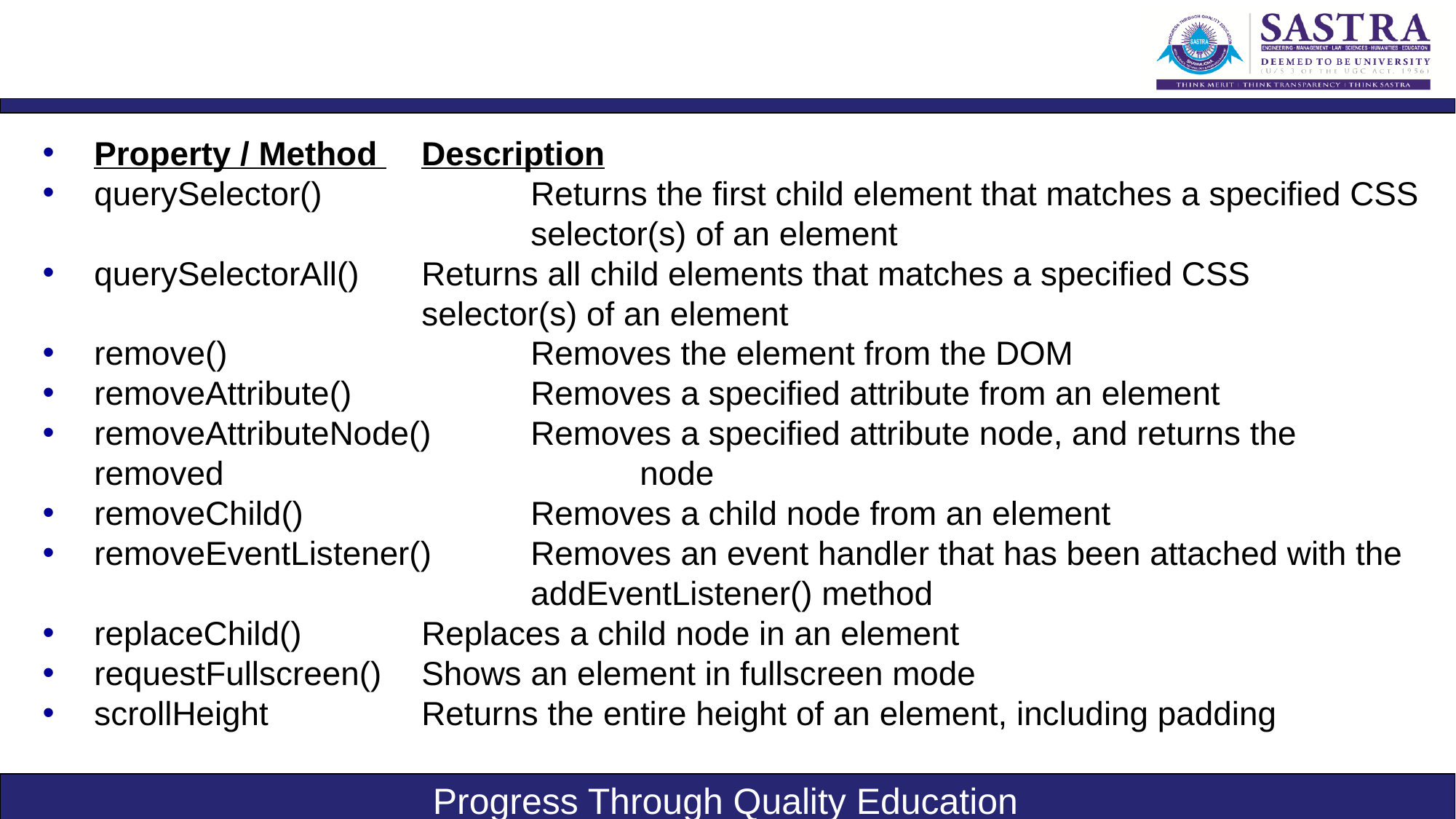

#
Property / Method 	Description
querySelector() 		Returns the first child element that matches a specified CSS 				selector(s) of an element
querySelectorAll() 	Returns all child elements that matches a specified CSS 					selector(s) of an element
remove() 			Removes the element from the DOM
removeAttribute() 		Removes a specified attribute from an element
removeAttributeNode() 	Removes a specified attribute node, and returns the removed 				node
removeChild() 		Removes a child node from an element
removeEventListener() 	Removes an event handler that has been attached with the 				addEventListener() method
replaceChild() 		Replaces a child node in an element
requestFullscreen() 	Shows an element in fullscreen mode
scrollHeight 		Returns the entire height of an element, including padding